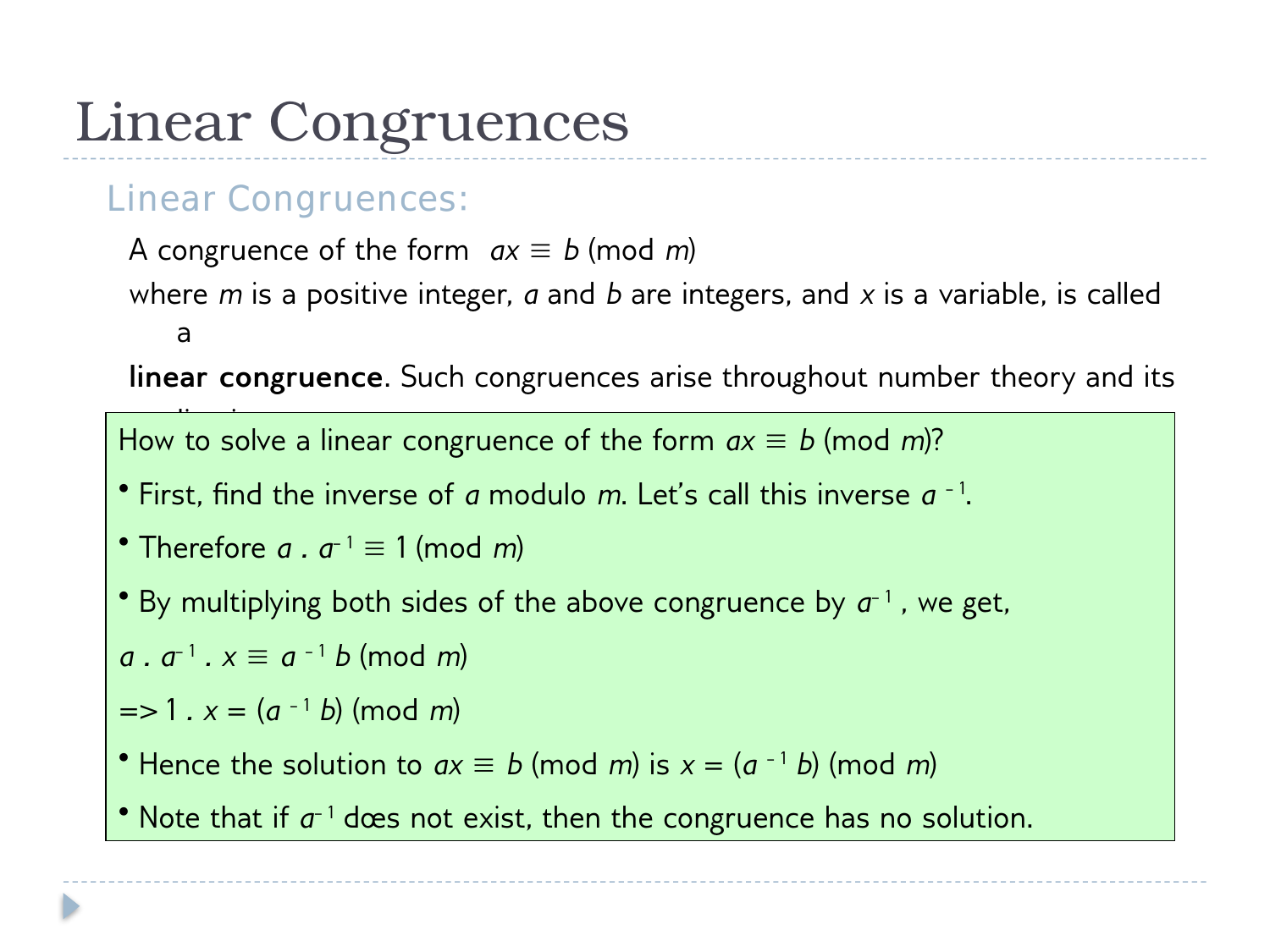

# Linear Congruences
Linear Congruences:
A congruence of the form  ax ≡ b (mod m)
where m is a positive integer, a and b are integers, and x is a variable, is called a
linear congruence. Such congruences arise throughout number theory and its
applications.
How to solve a linear congruence of the form ax ≡ b (mod m)?
 First, find the inverse of a modulo m. Let’s call this inverse a – 1.
 Therefore a . a– 1 ≡ 1 (mod m)
 By multiplying both sides of the above congruence by a– 1 , we get,
a . a– 1 . x ≡ a – 1 b (mod m)
=> 1 . x = (a – 1 b) (mod m)
 Hence the solution to ax ≡ b (mod m) is x = (a – 1 b) (mod m)
 Note that if a– 1 does not exist, then the congruence has no solution.